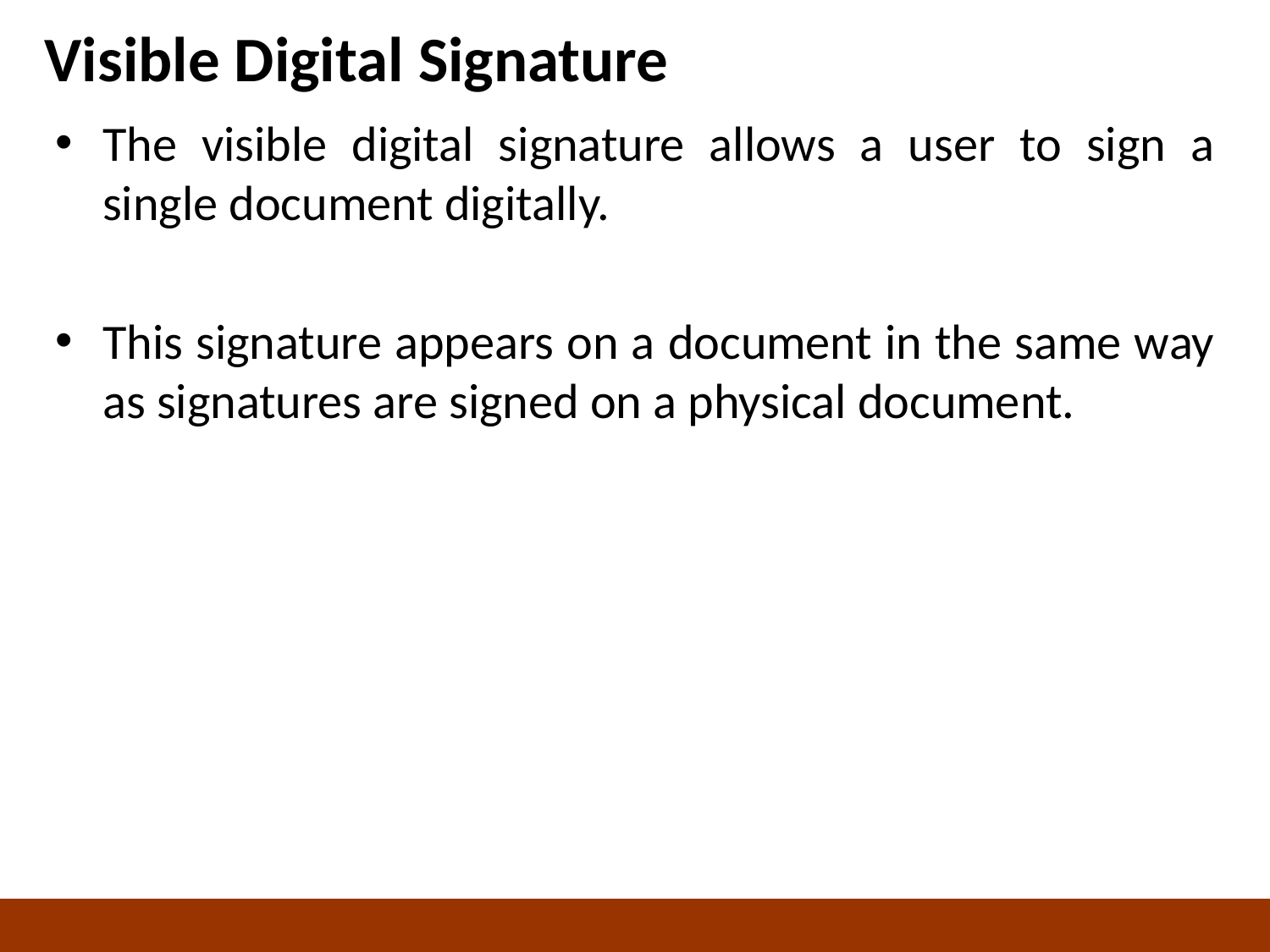

# Visible Digital Signature
The visible digital signature allows a user to sign a single document digitally.

This signature appears on a document in the same way as signatures are signed on a physical document.